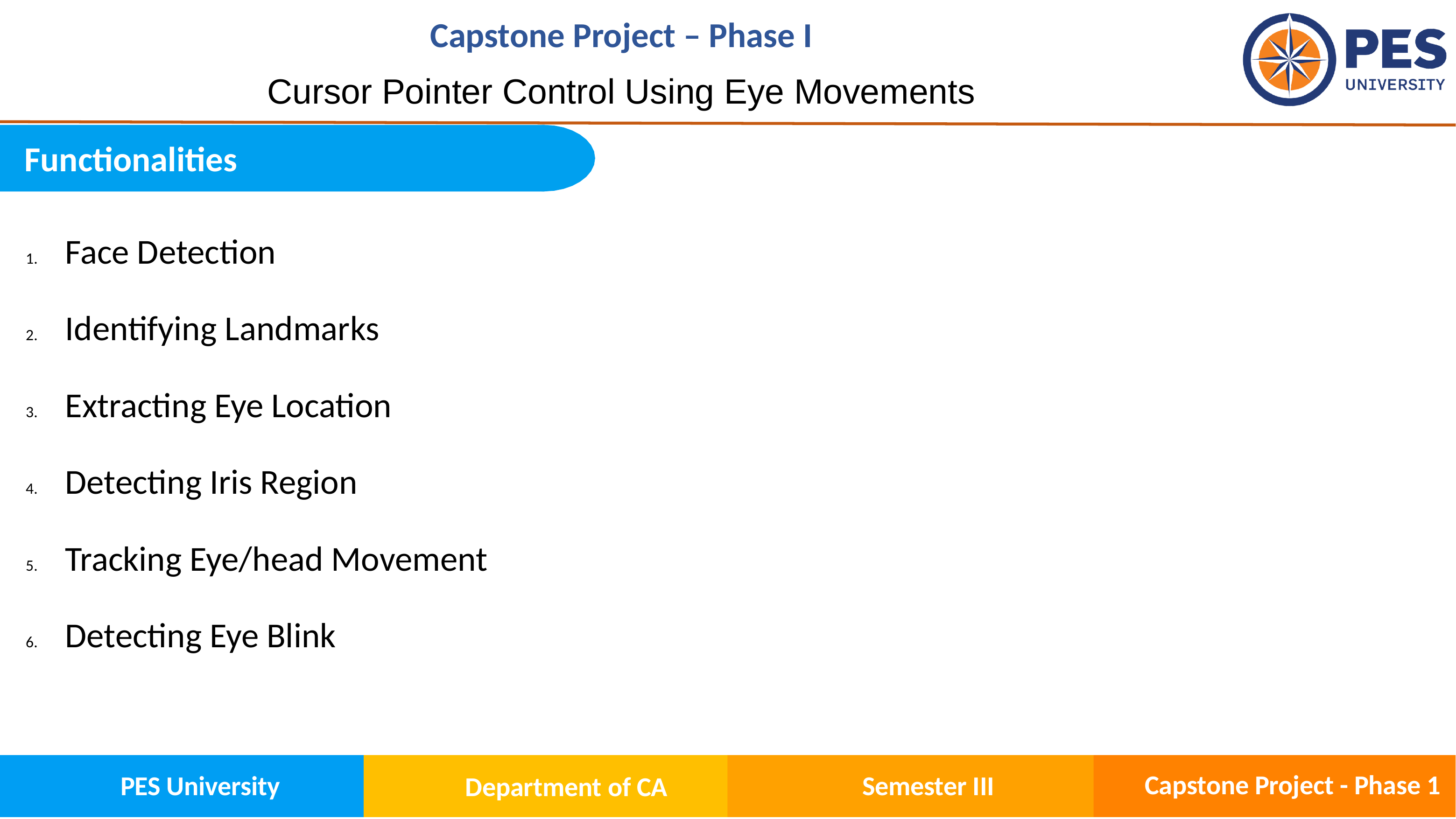

# Cursor Pointer Control Using Eye Movements
Functionalities
Face Detection
Identifying Landmarks
Extracting Eye Location
Detecting Iris Region
Tracking Eye/head Movement
Detecting Eye Blink